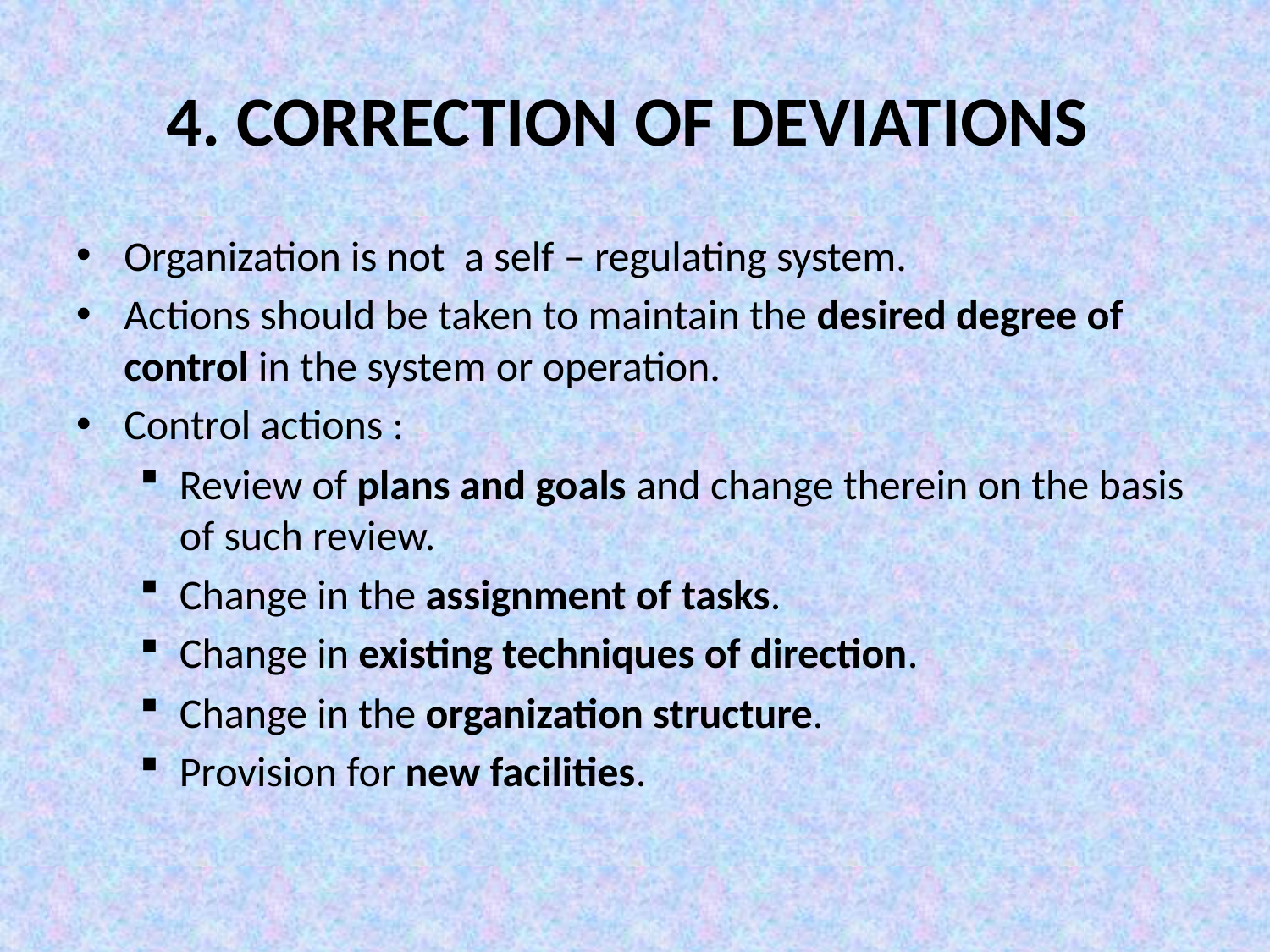

# 4. CORRECTION OF DEVIATIONS
Organization is not  a self – regulating system.
Actions should be taken to maintain the desired degree of control in the system or operation.
Control actions :
Review of plans and goals and change therein on the basis of such review.
Change in the assignment of tasks.
Change in existing techniques of direction.
Change in the organization structure.
Provision for new facilities.